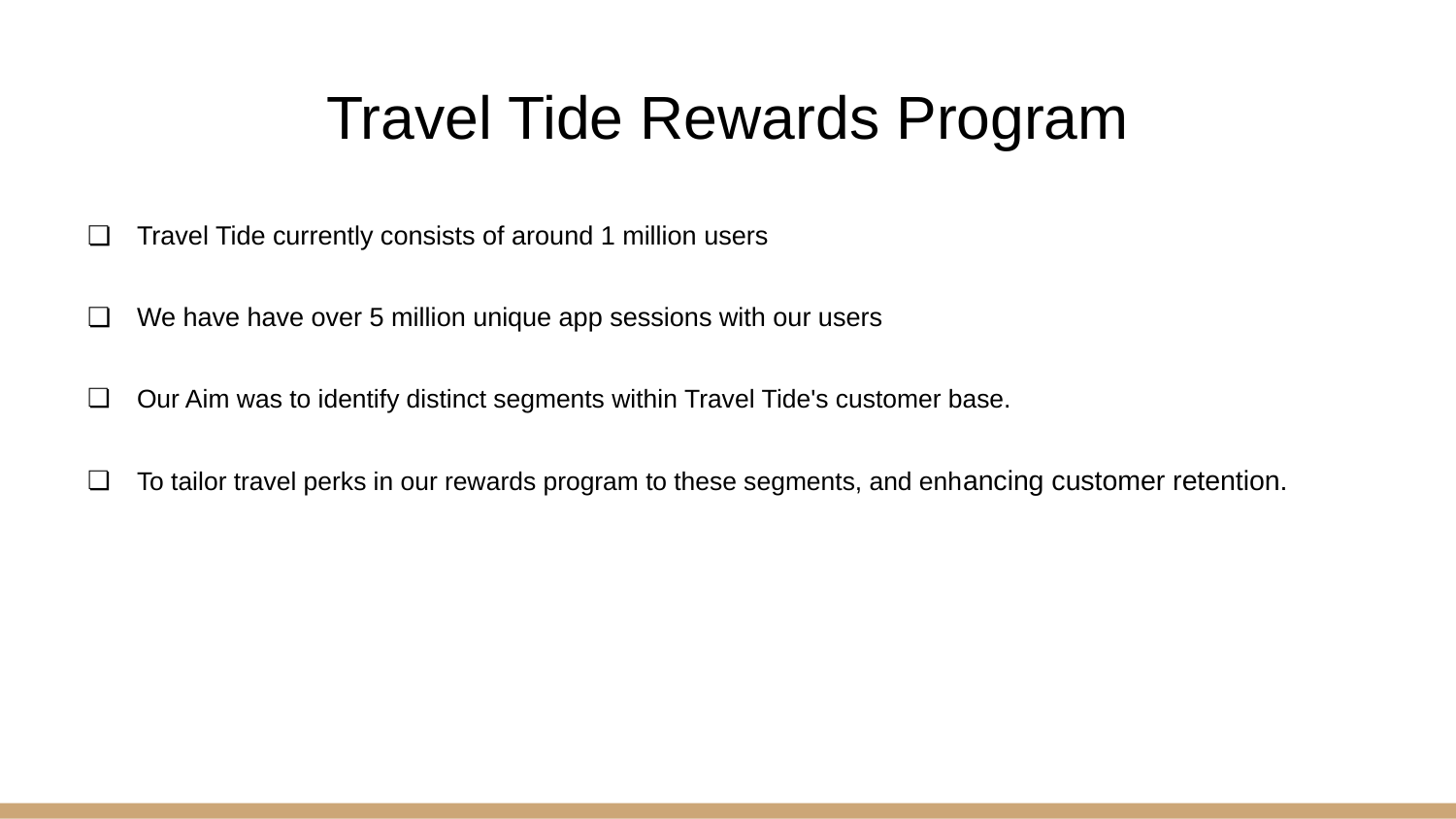

# Travel Tide Rewards Program
Travel Tide currently consists of around 1 million users

We have have over 5 million unique app sessions with our users

Our Aim was to identify distinct segments within Travel Tide's customer base.

To tailor travel perks in our rewards program to these segments, and enhancing customer retention.